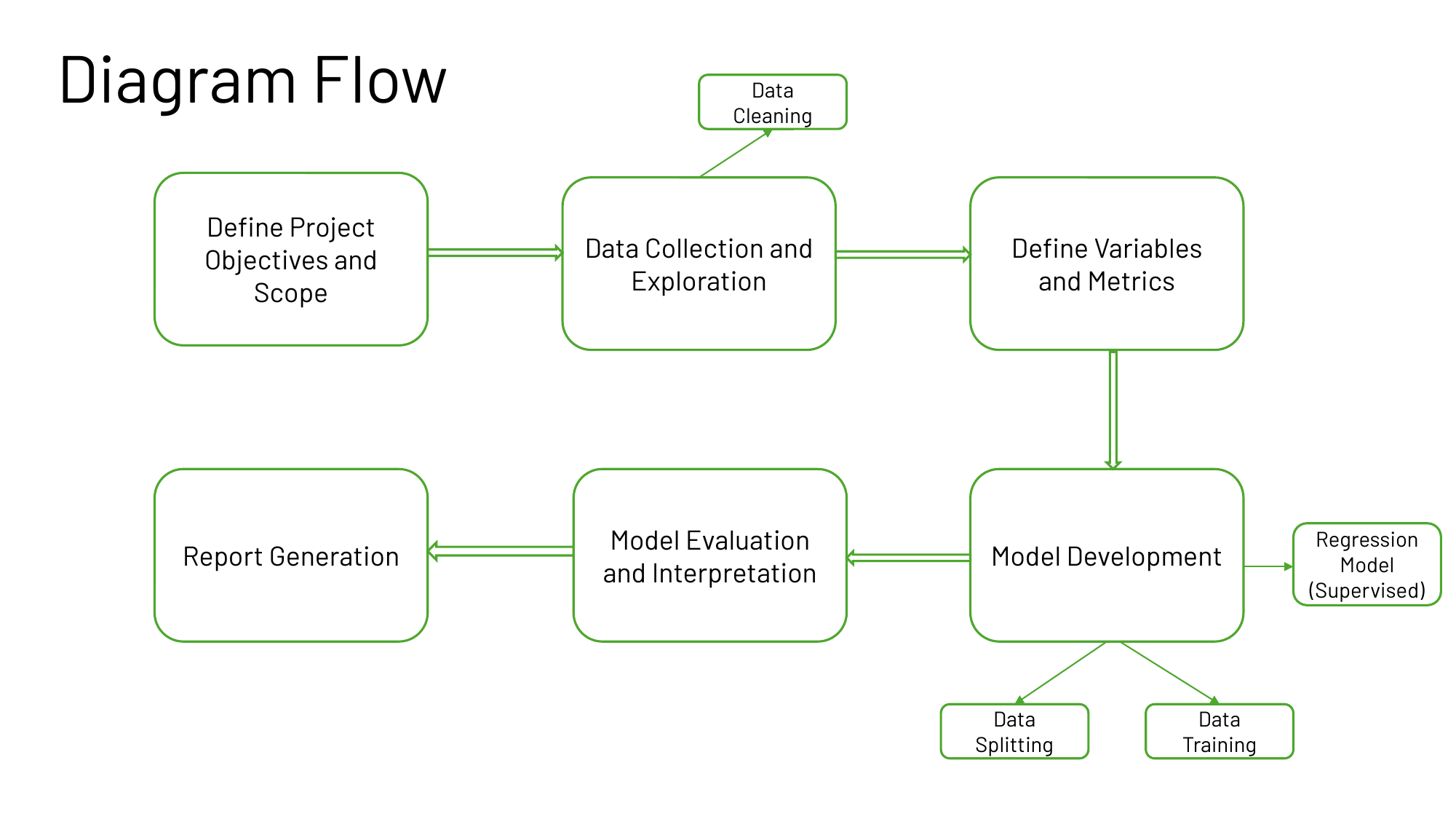

# Diagram Flow
Data Cleaning
Define Project Objectives and Scope
Data Collection and Exploration
Define Variables and Metrics

Report Generation
Model Evaluation and Interpretation
Model Development
Regression Model
(Supervised)

Data Splitting
Data Training